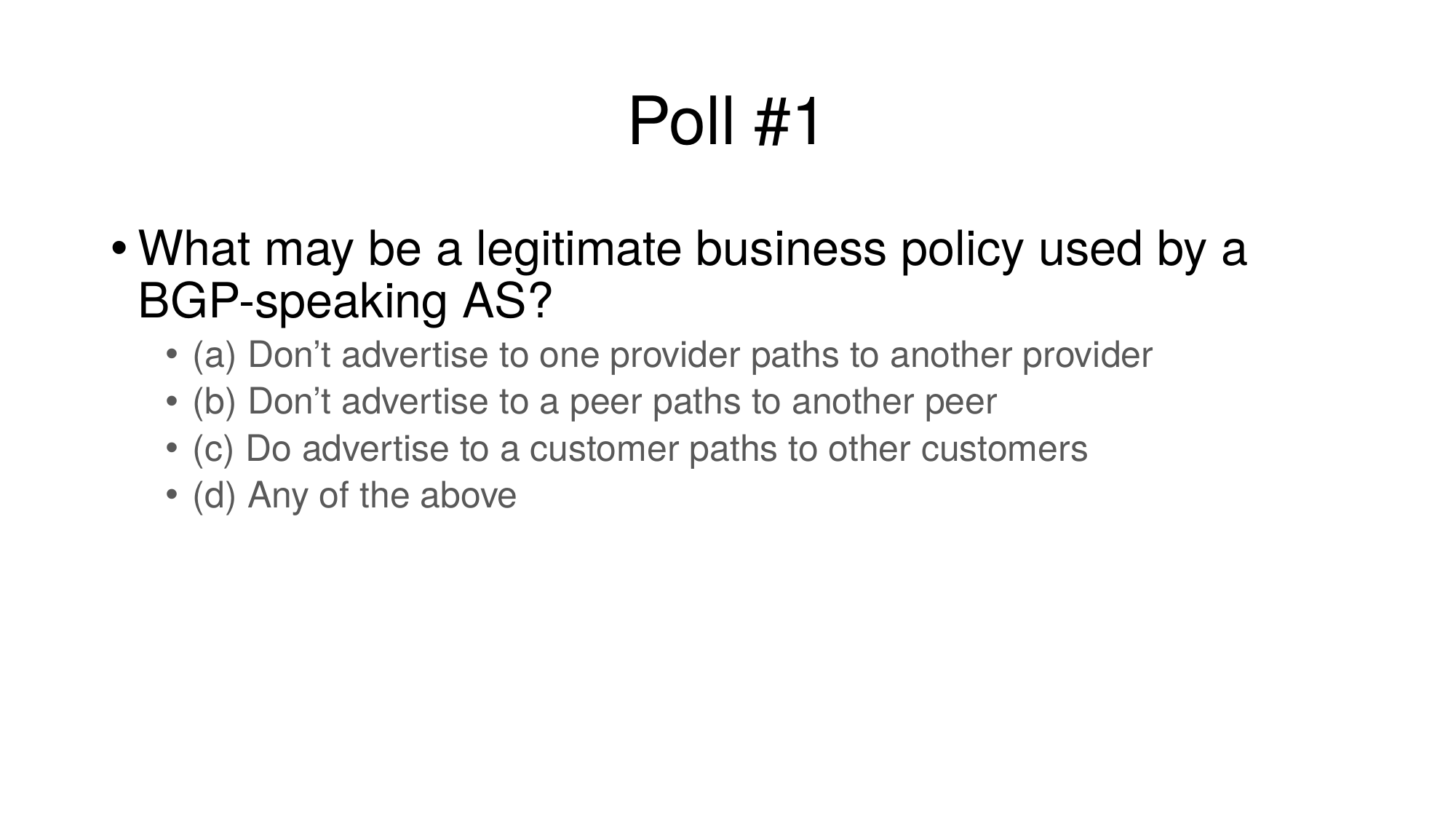

# Poll #1
What may be a legitimate business policy used by a BGP-speaking AS?
(a) Don’t advertise to one provider paths to another provider
(b) Don’t advertise to a peer paths to another peer
(c) Do advertise to a customer paths to other customers
(d) Any of the above